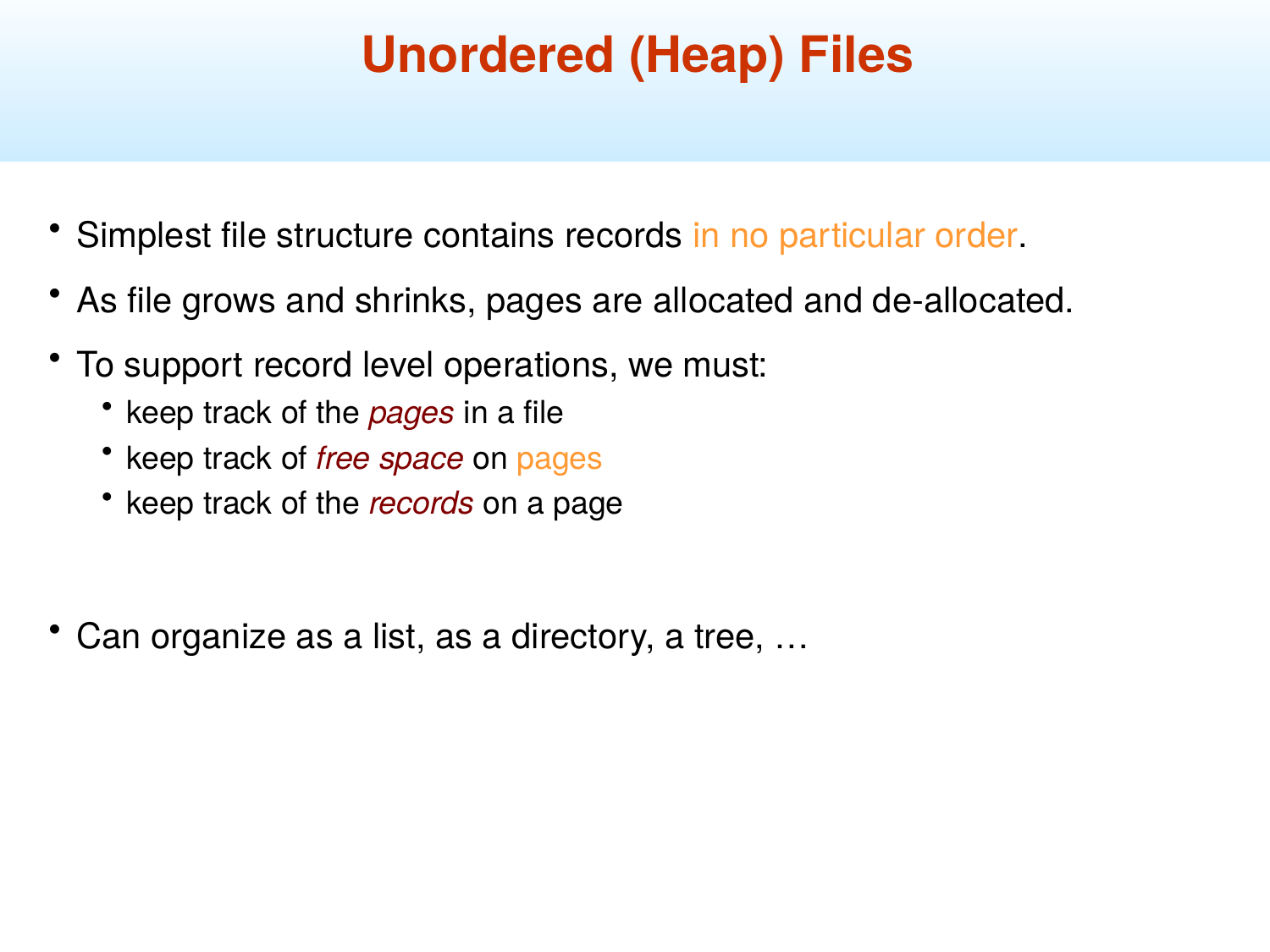

Unordered (Heap) Files
Simplest file structure contains records in no particular order.
As file grows and shrinks, pages are allocated and de-allocated.
To support record level operations, we must:
keep track of the pages in a file
keep track of free space on pages
keep track of the records on a page

Can organize as a list, as a directory, a tree, …